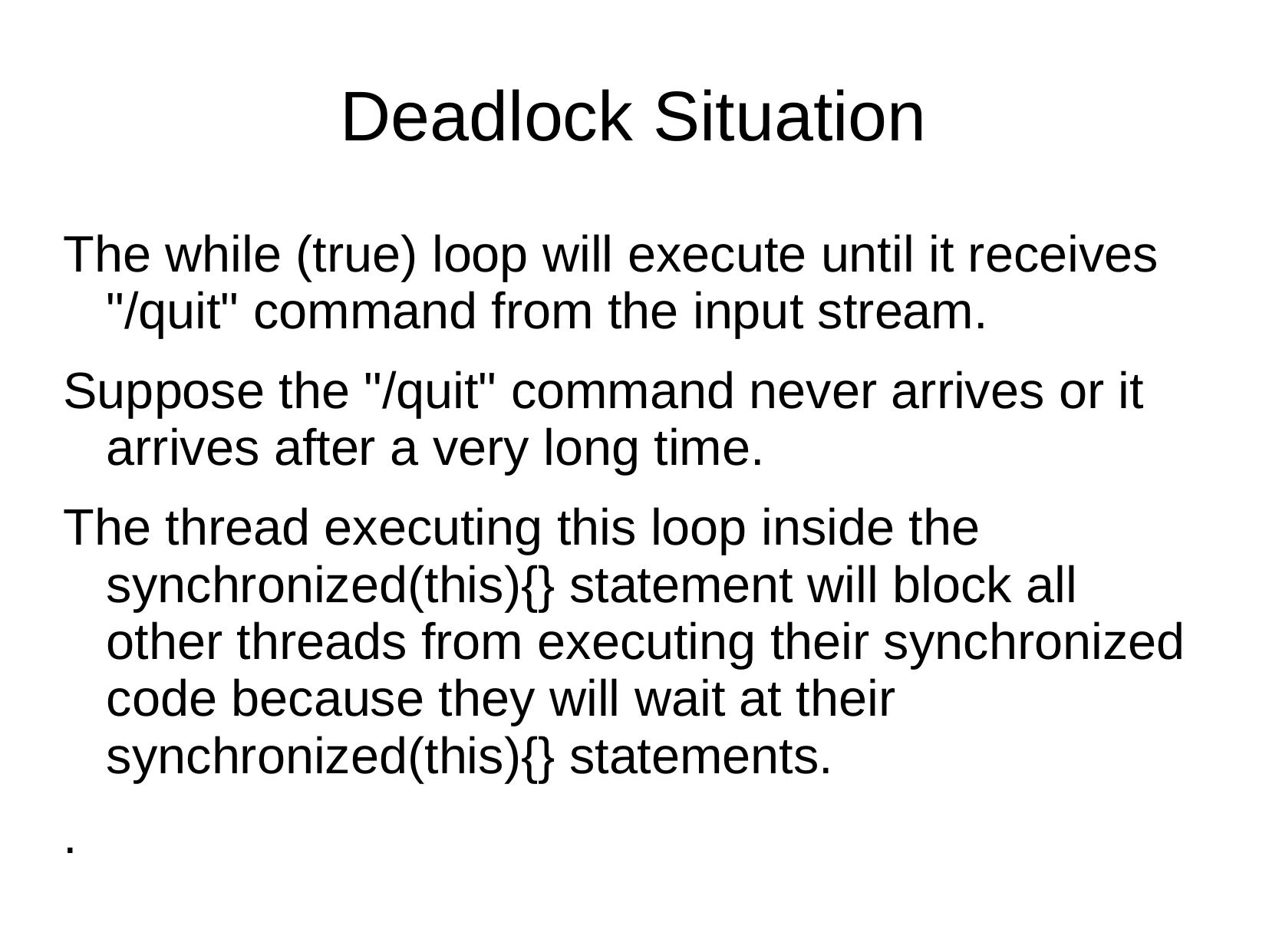

# Deadlock Situation
The while (true) loop will execute until it receives "/quit" command from the input stream.
Suppose the "/quit" command never arrives or it arrives after a very long time.
The thread executing this loop inside the synchronized(this){} statement will block all other threads from executing their synchronized code because they will wait at their synchronized(this){} statements.
.